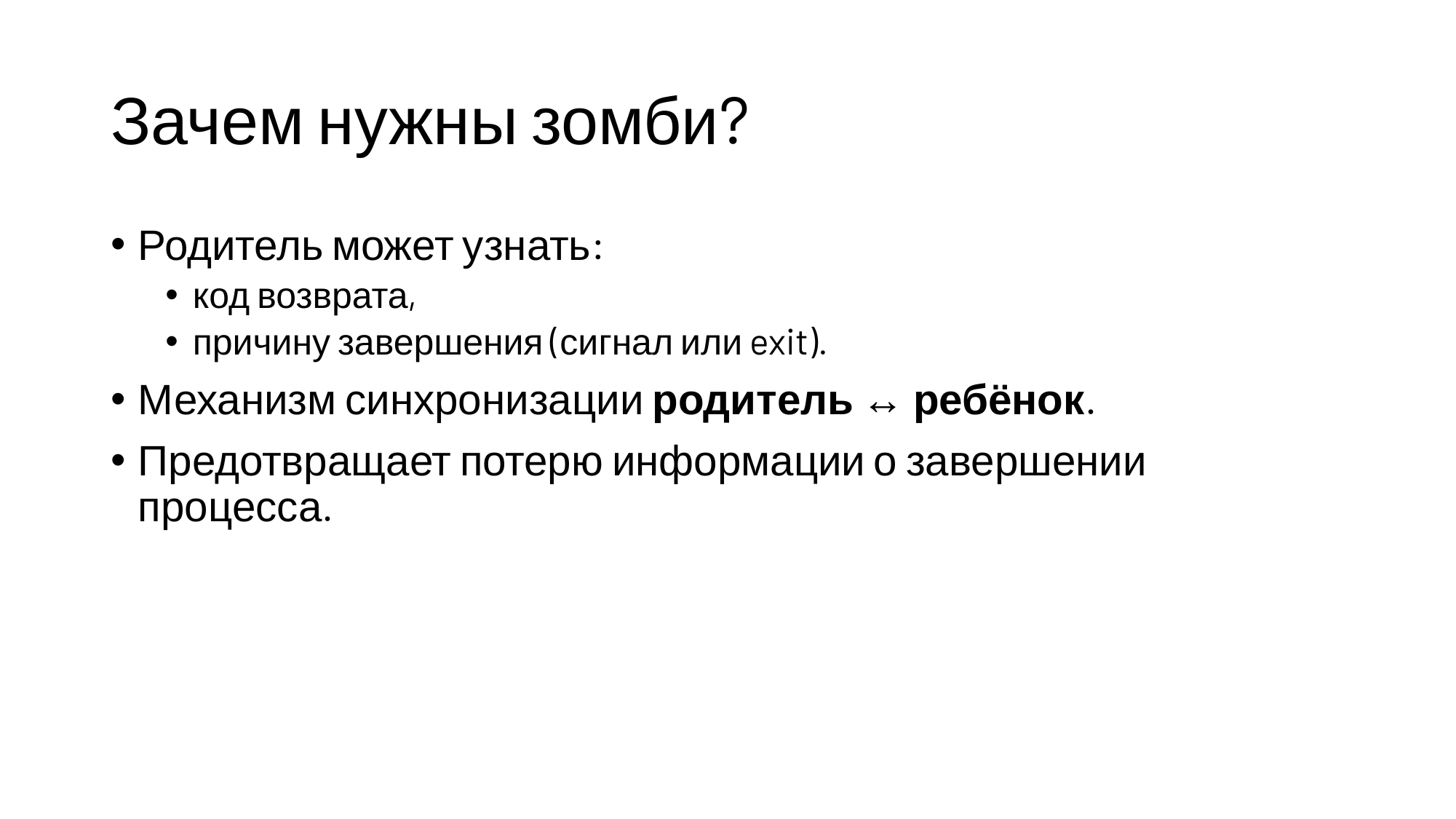

# Зачем нужны зомби?
Родитель может узнать:
код возврата,
причину завершения (сигнал или exit).
Механизм синхронизации родитель ↔ ребёнок.
Предотвращает потерю информации о завершении процесса.